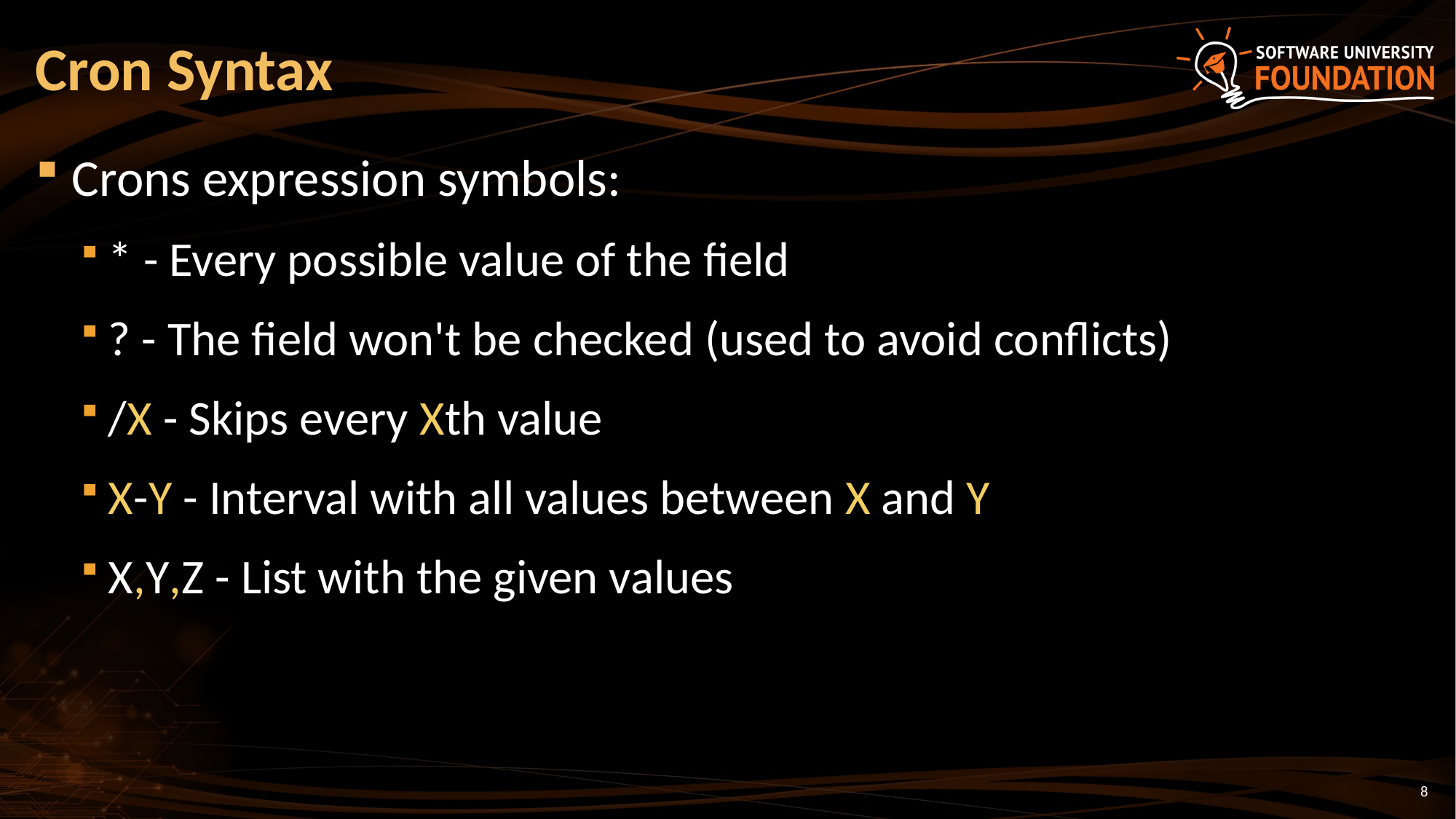

# Cron Syntax
Crons expression symbols:
* - Every possible value of the field
? - The field won't be checked (used to avoid conflicts)
/X - Skips every Xth value
X-Y - Interval with all values between X and Y
X,Y,Z - List with the given values
8